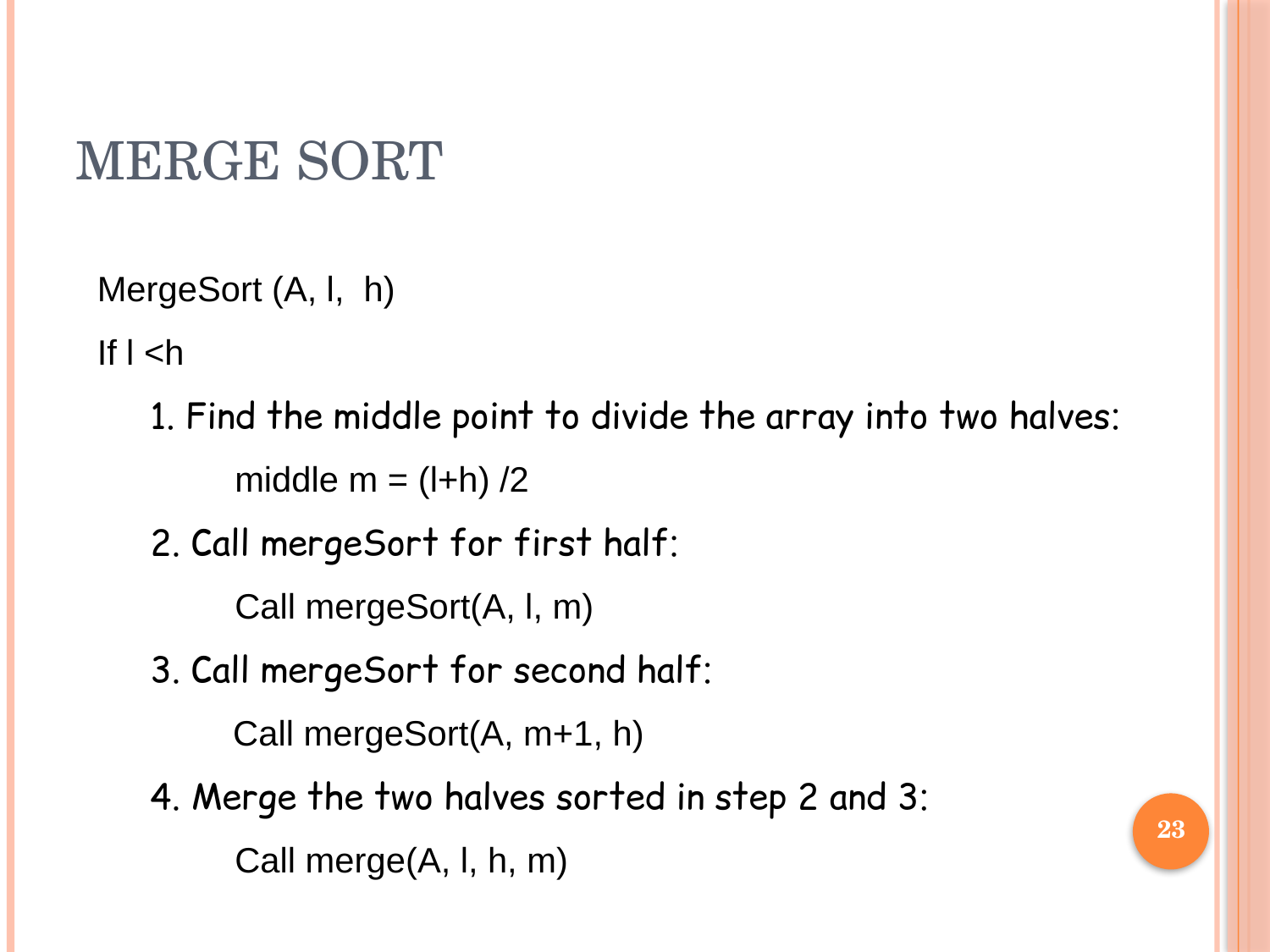

# Merge Sort
MergeSort (A, l,  h)
If l <h
     1. Find the middle point to divide the array into two halves:
             middle m = (l+h) /2
     2. Call mergeSort for first half:
             Call mergeSort(A, l, m)
     3. Call mergeSort for second half:
             Call mergeSort(A, m+1, h)
     4. Merge the two halves sorted in step 2 and 3:
             Call merge(A, l, h, m)
23